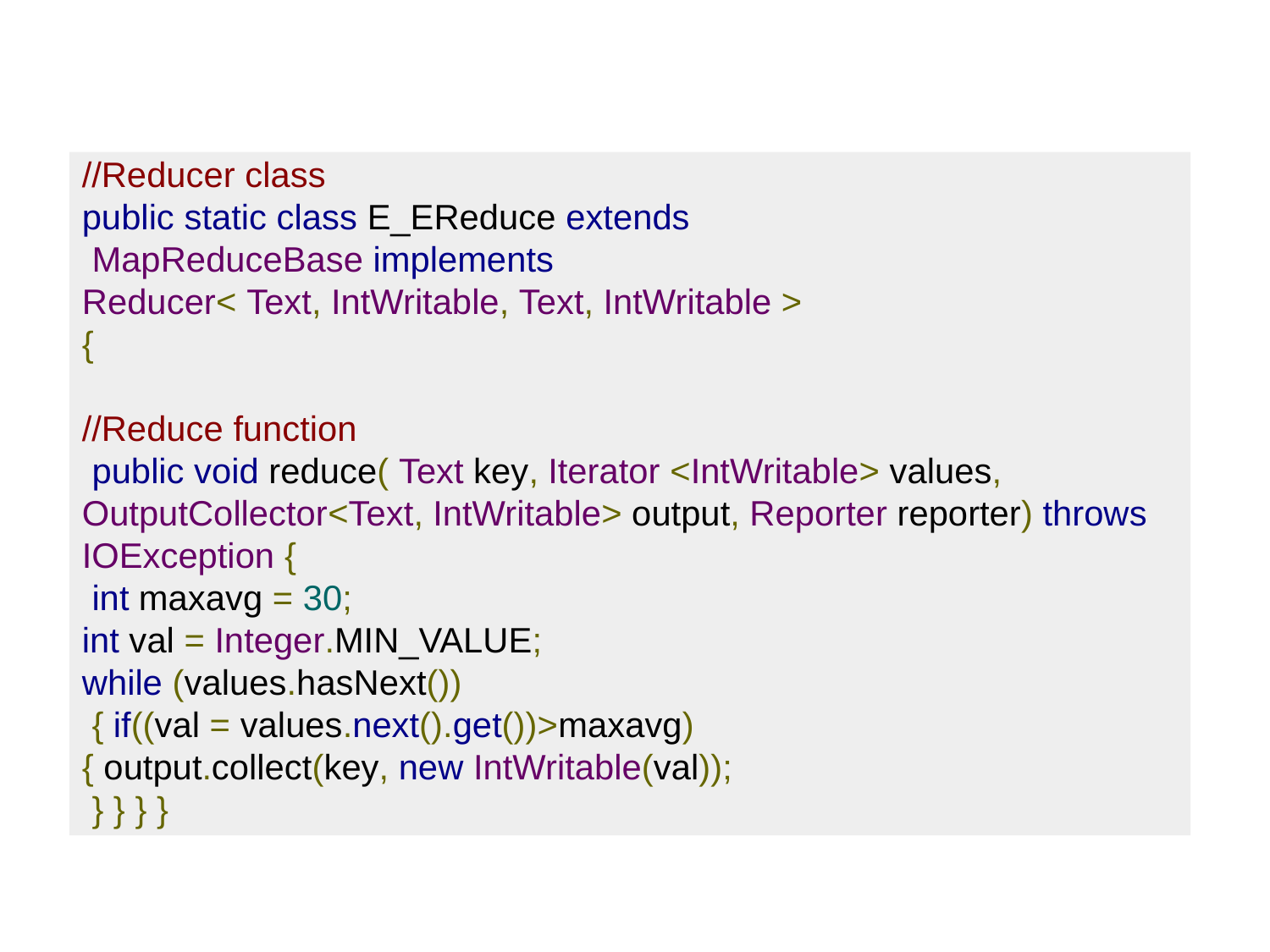

//Reducer class
public static class E_EReduce extends
 MapReduceBase implements
Reducer< Text, IntWritable, Text, IntWritable >
{

//Reduce function
 public void reduce( Text key, Iterator <IntWritable> values,
OutputCollector<Text, IntWritable> output, Reporter reporter) throws
IOException {
 int maxavg = 30;
int val = Integer.MIN_VALUE;
while (values.hasNext())
 { if((val = values.next().get())>maxavg)
{ output.collect(key, new IntWritable(val));
 } } } }